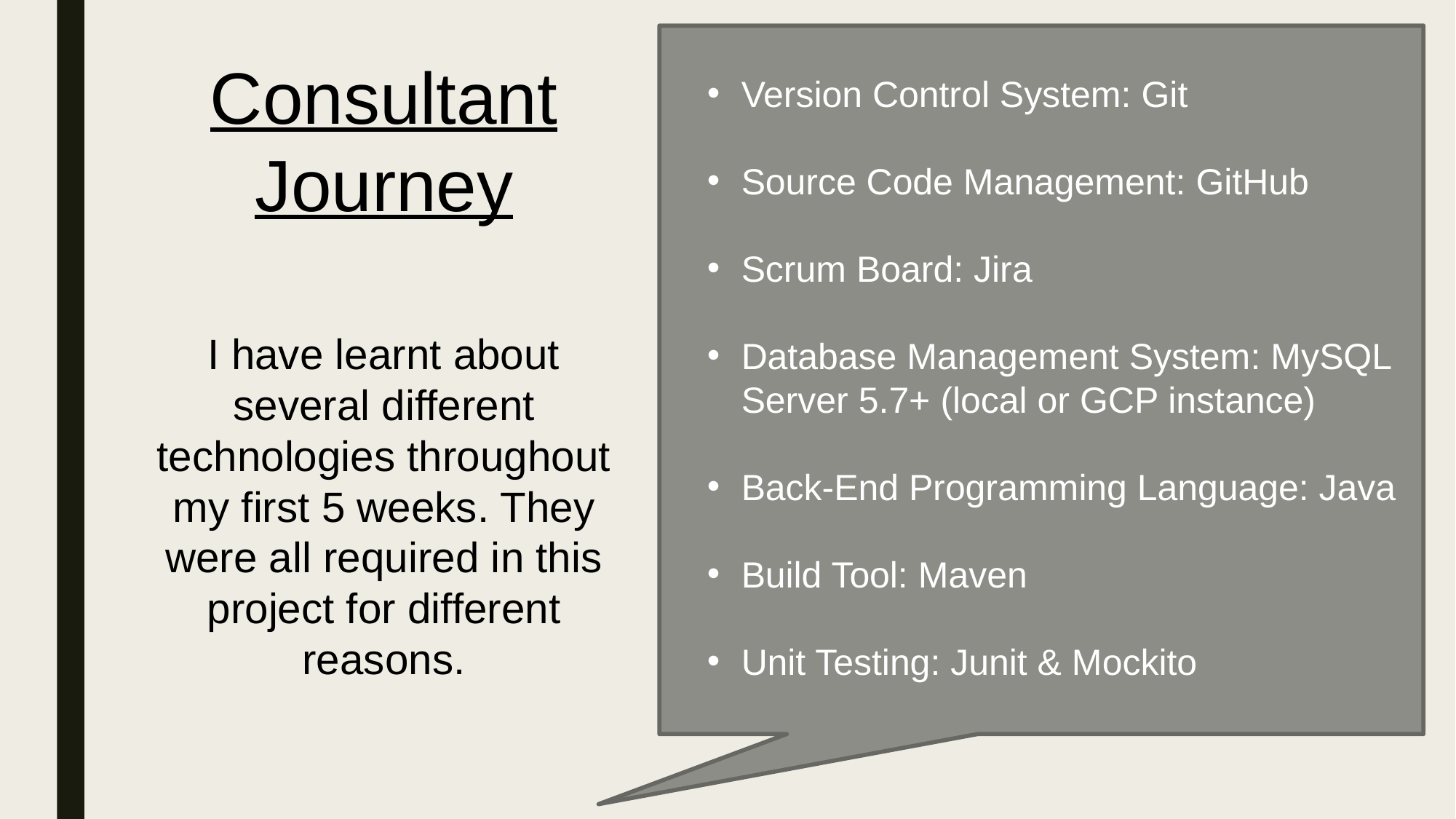

Consultant Journey
Version Control System: Git

Source Code Management: GitHub

Scrum Board: Jira

Database Management System: MySQL Server 5.7+ (local or GCP instance)

Back-End Programming Language: Java

Build Tool: Maven

Unit Testing: Junit & Mockito
I have learnt about several different technologies throughout my first 5 weeks. They were all required in this project for different reasons.